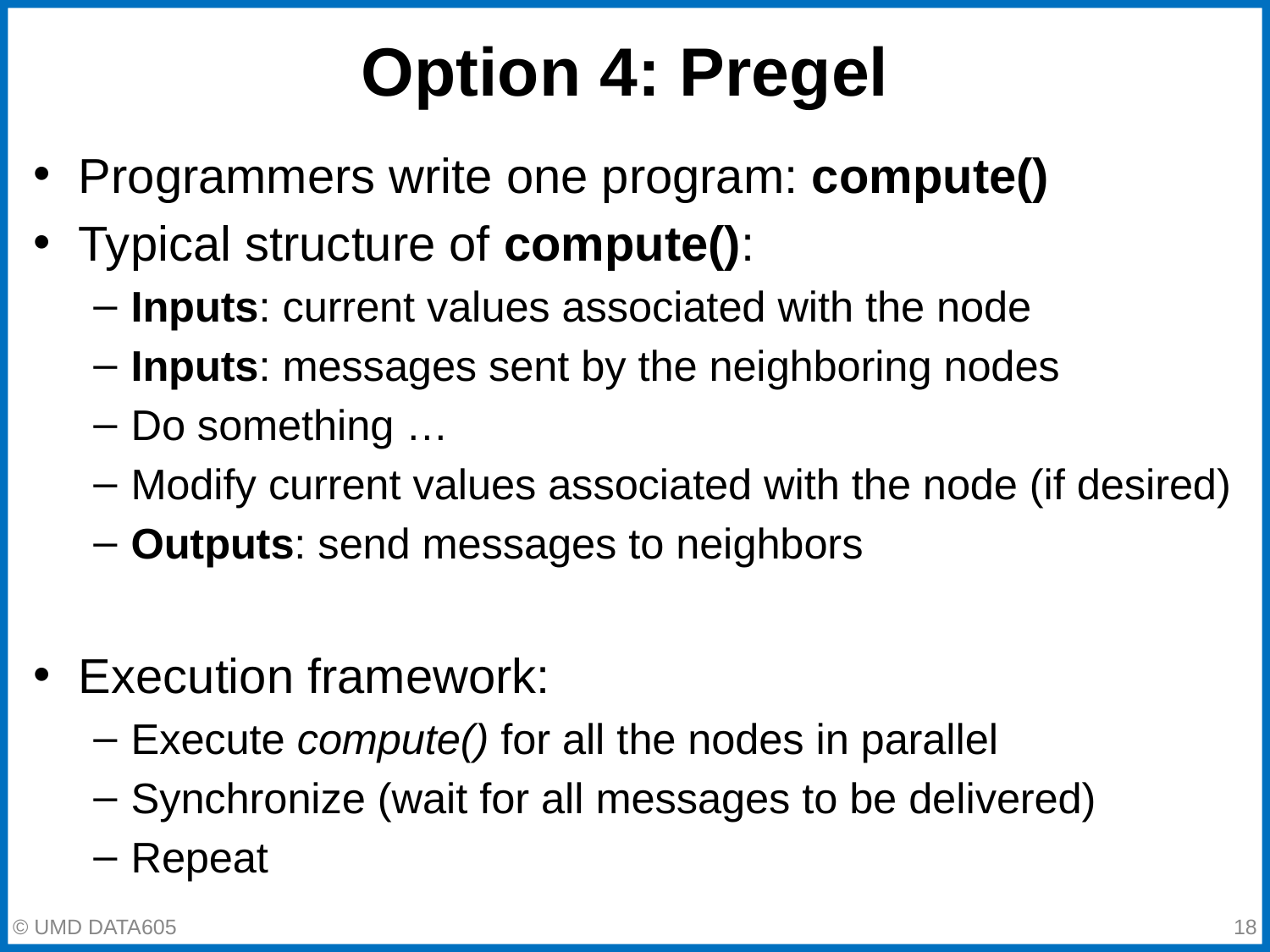

# Option 4: Pregel
Programmers write one program: compute()
Typical structure of compute():
Inputs: current values associated with the node
Inputs: messages sent by the neighboring nodes
Do something …
Modify current values associated with the node (if desired)
Outputs: send messages to neighbors

Execution framework:
Execute compute() for all the nodes in parallel
Synchronize (wait for all messages to be delivered)
Repeat

18